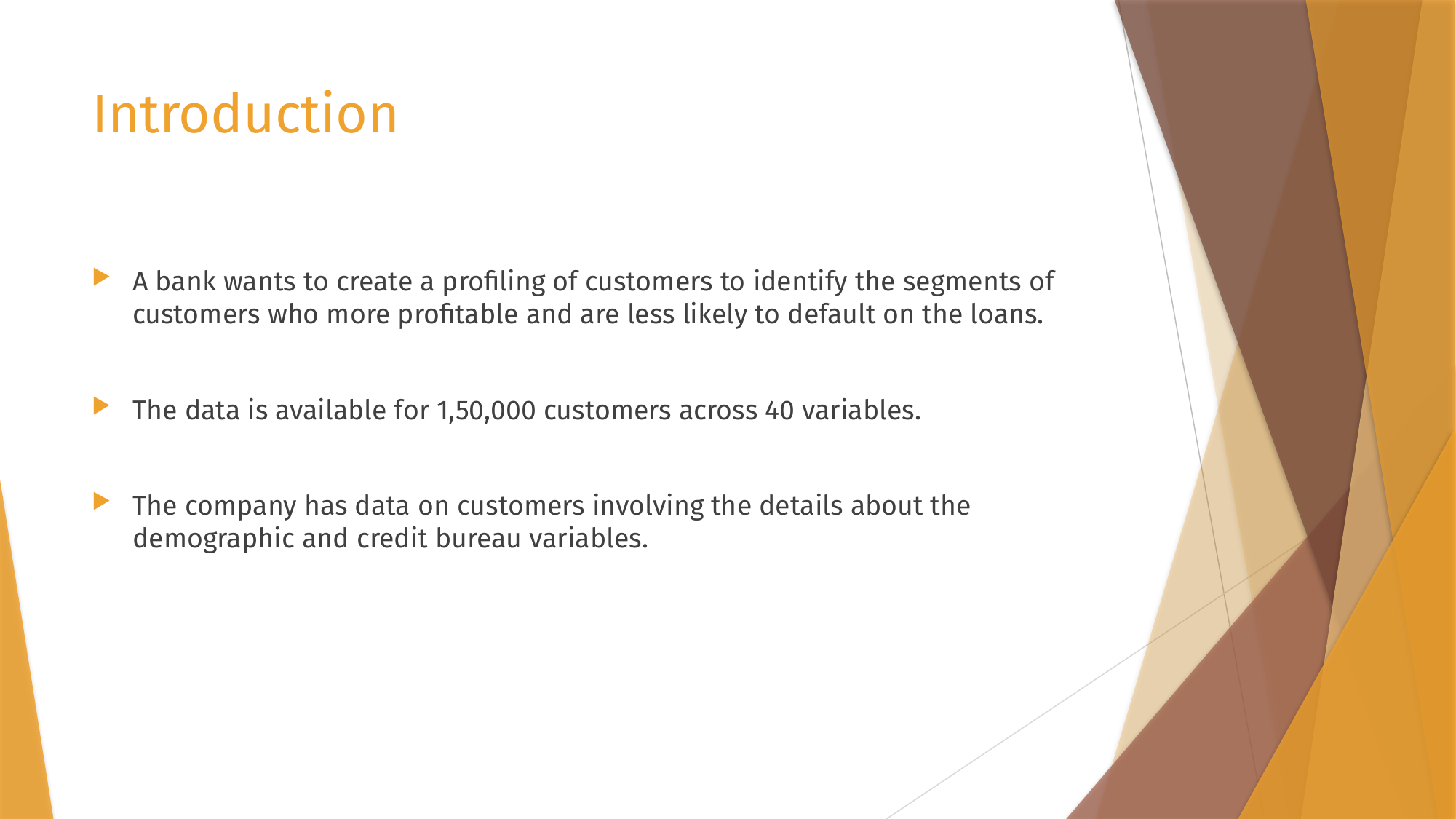

# Introduction
A bank wants to create a profiling of customers to identify the segments of customers who more profitable and are less likely to default on the loans.

The data is available for 1,50,000 customers across 40 variables.

The company has data on customers involving the details about the demographic and credit bureau variables.